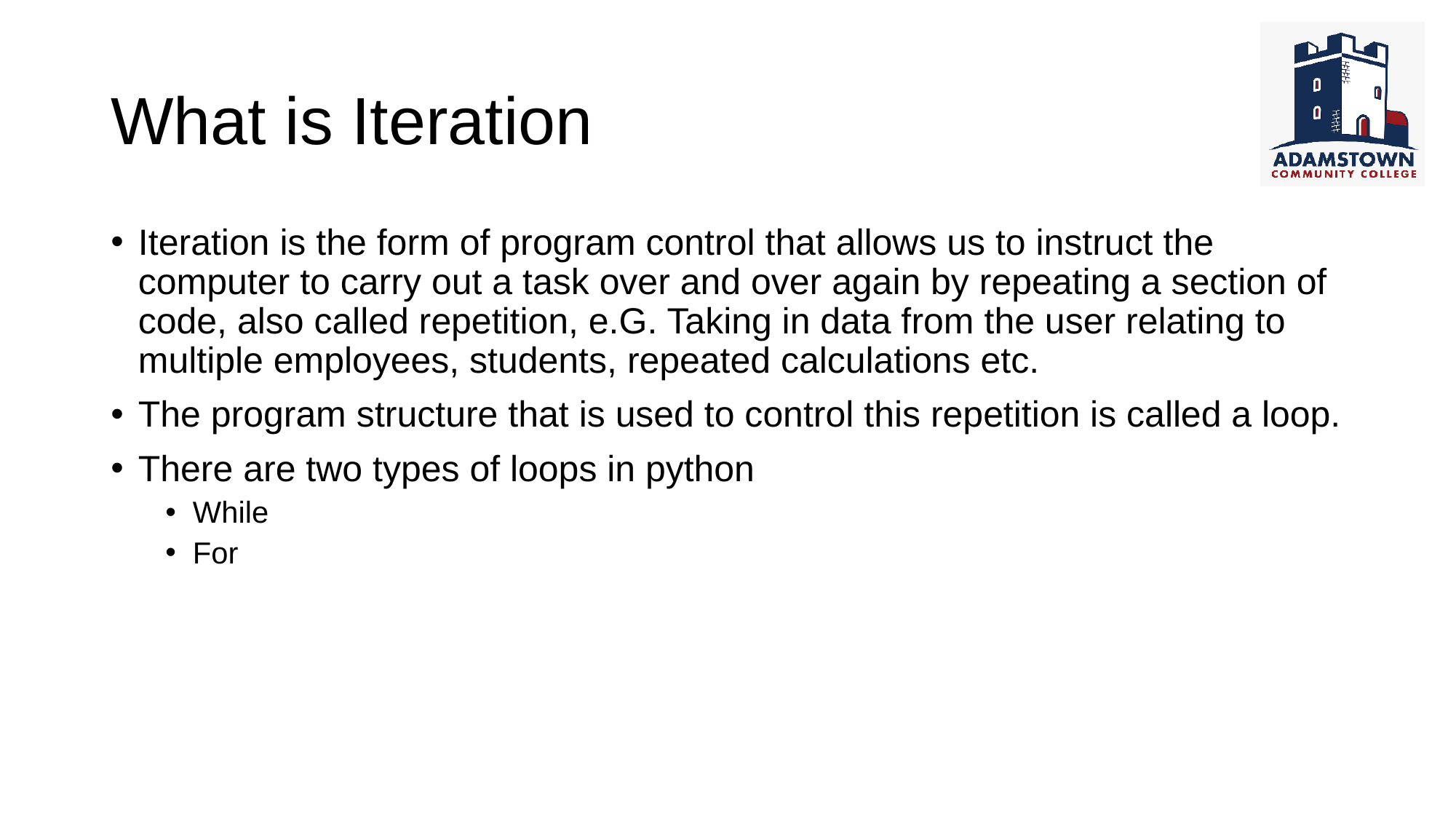

# What is Iteration
Iteration is the form of program control that allows us to instruct the computer to carry out a task over and over again by repeating a section of code, also called repetition, e.G. Taking in data from the user relating to multiple employees, students, repeated calculations etc.
The program structure that is used to control this repetition is called a loop.
There are two types of loops in python
While
For